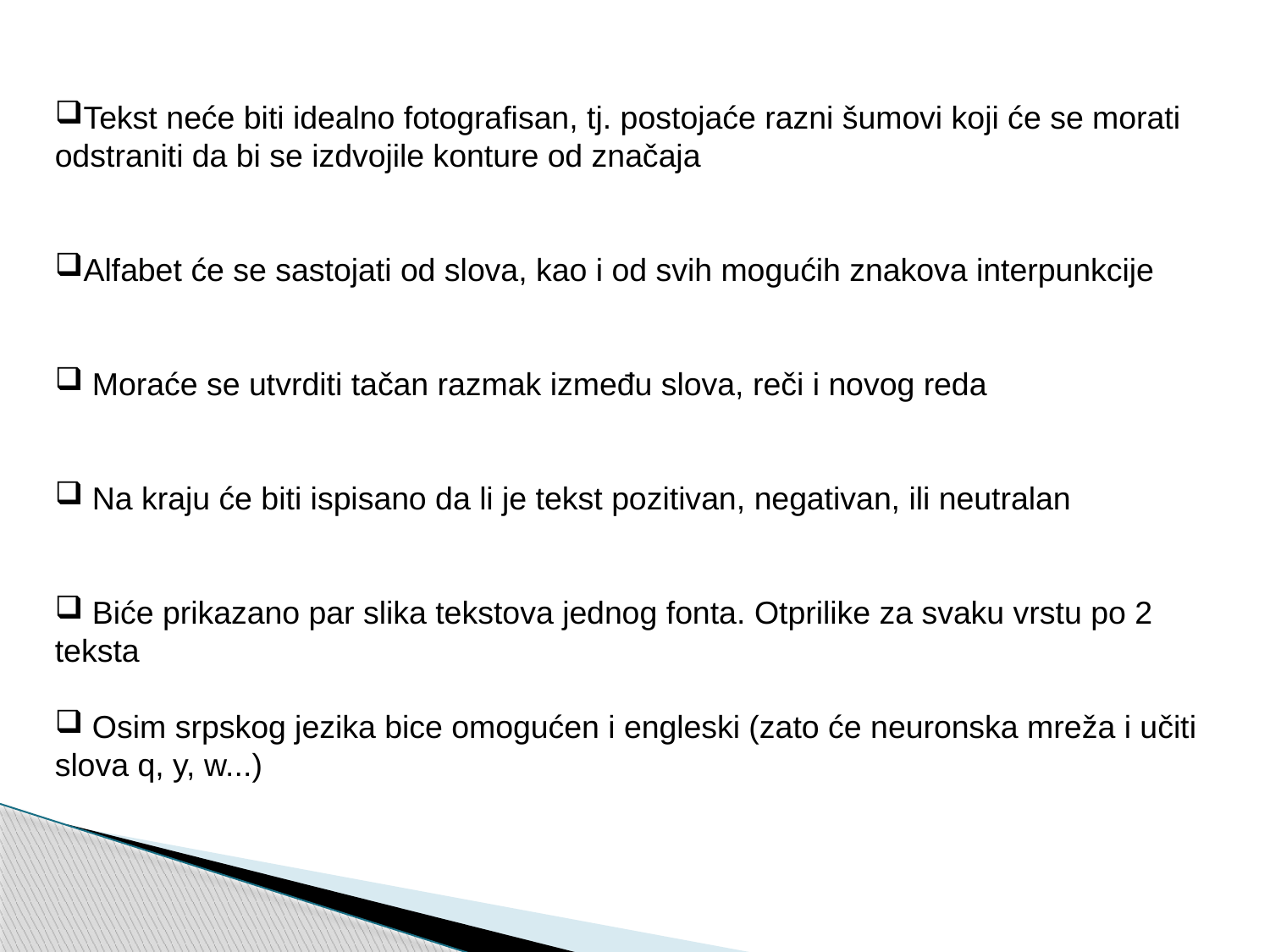

Tekst neće biti idealno fotografisan, tj. postojaće razni šumovi koji će se morati odstraniti da bi se izdvojile konture od značaja

Alfabet će se sastojati od slova, kao i od svih mogućih znakova interpunkcije

 Moraće se utvrditi tačan razmak između slova, reči i novog reda

 Na kraju će biti ispisano da li je tekst pozitivan, negativan, ili neutralan

 Biće prikazano par slika tekstova jednog fonta. Otprilike za svaku vrstu po 2 teksta

 Osim srpskog jezika bice omogućen i engleski (zato će neuronska mreža i učiti slova q, y, w...)